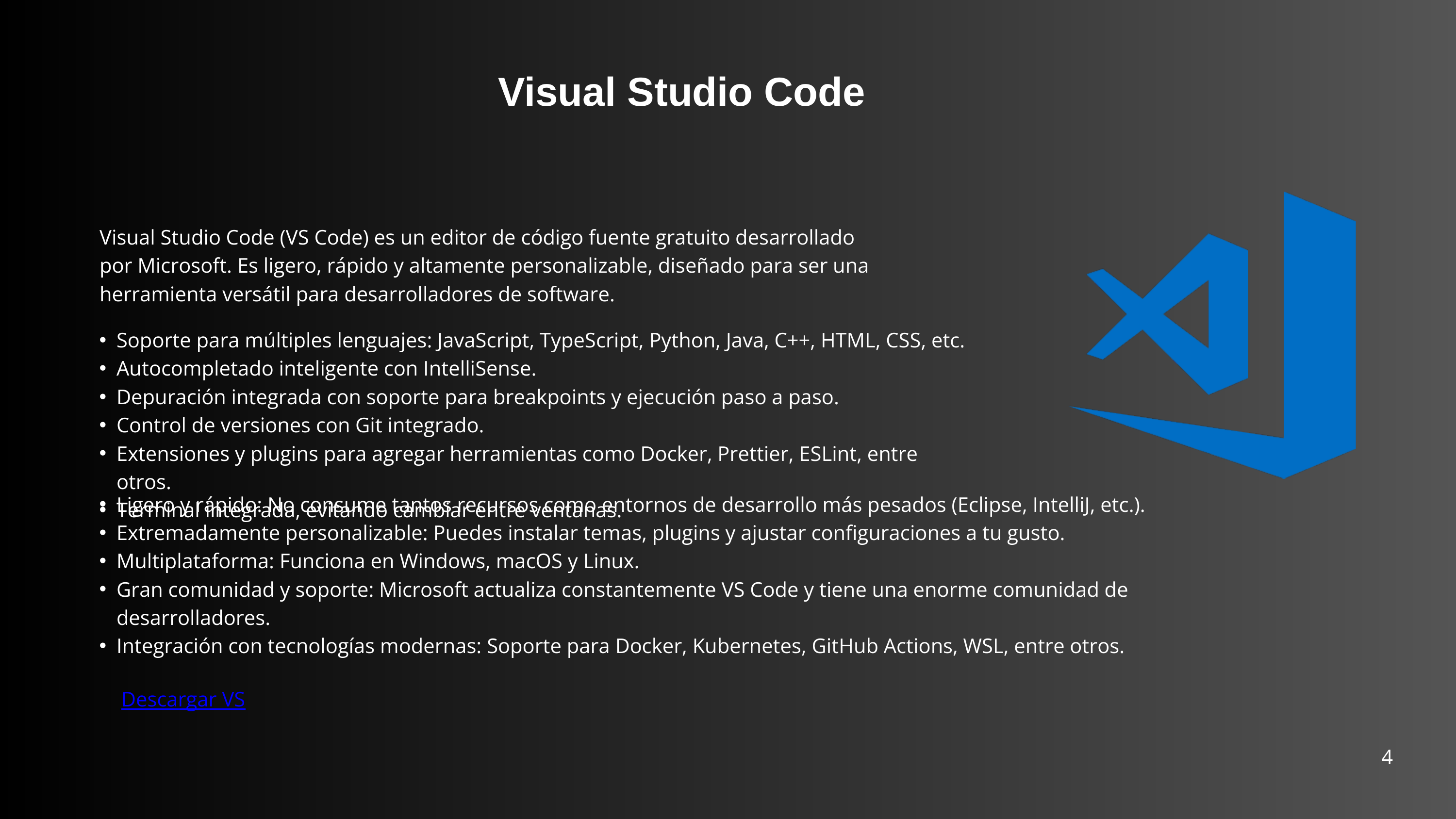

Visual Studio Code

Visual Studio Code (VS Code) es un editor de código fuente gratuito desarrollado por Microsoft. Es ligero, rápido y altamente personalizable, diseñado para ser una herramienta versátil para desarrolladores de software.
Soporte para múltiples lenguajes: JavaScript, TypeScript, Python, Java, C++, HTML, CSS, etc.
Autocompletado inteligente con IntelliSense.
Depuración integrada con soporte para breakpoints y ejecución paso a paso.
Control de versiones con Git integrado.
Extensiones y plugins para agregar herramientas como Docker, Prettier, ESLint, entre otros.
Terminal integrada, evitando cambiar entre ventanas.
Ligero y rápido: No consume tantos recursos como entornos de desarrollo más pesados (Eclipse, IntelliJ, etc.).
Extremadamente personalizable: Puedes instalar temas, plugins y ajustar configuraciones a tu gusto.
Multiplataforma: Funciona en Windows, macOS y Linux.
Gran comunidad y soporte: Microsoft actualiza constantemente VS Code y tiene una enorme comunidad de desarrolladores.
Integración con tecnologías modernas: Soporte para Docker, Kubernetes, GitHub Actions, WSL, entre otros.
Descargar VS
4